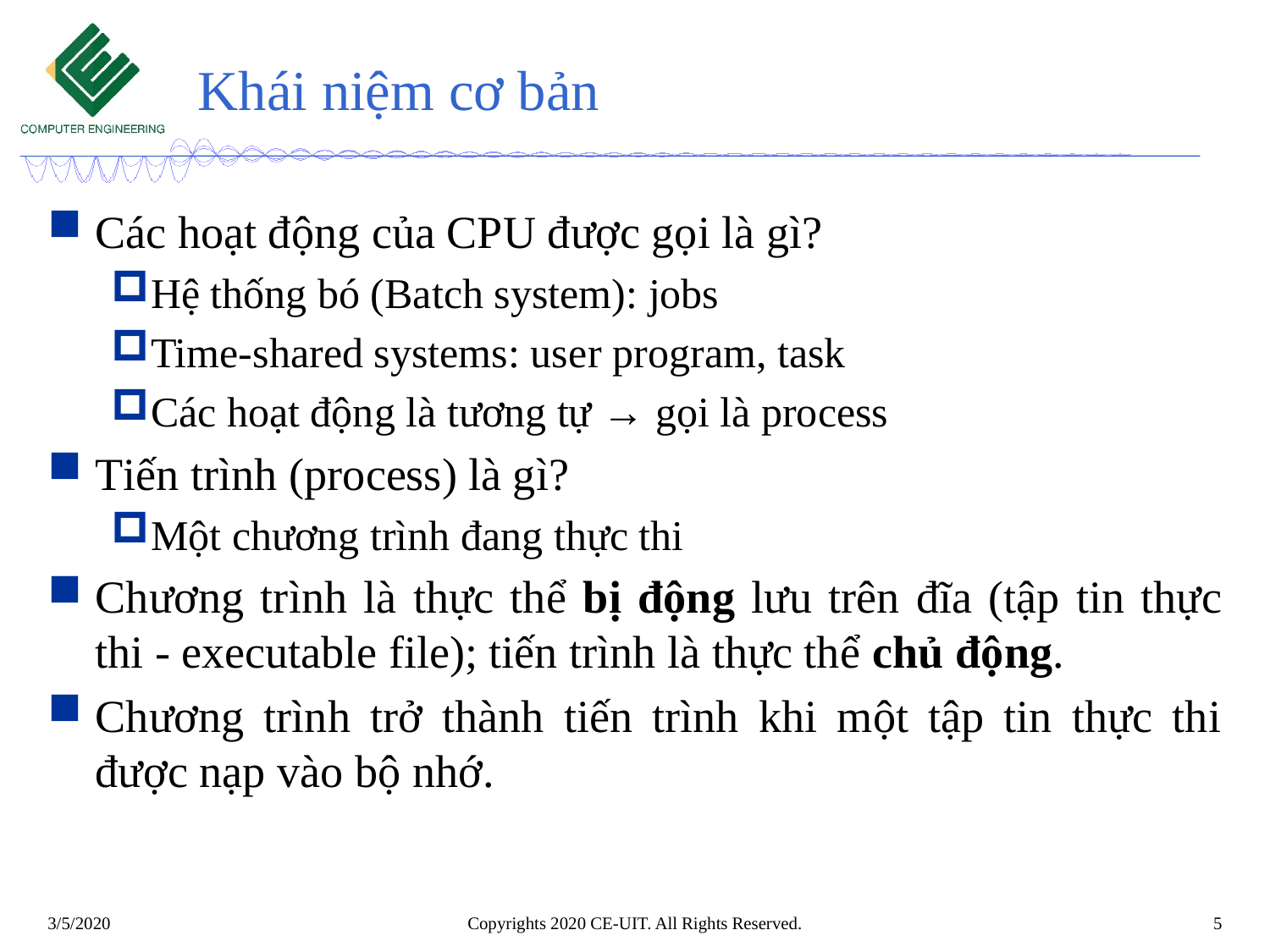

# Khái niệm cơ bản
Các hoạt động của CPU được gọi là gì?
Hệ thống bó (Batch system): jobs
Time-shared systems: user program, task
Các hoạt động là tương tự → gọi là process
Tiến trình (process) là gì?
Một chương trình đang thực thi
Chương trình là thực thể bị động lưu trên đĩa (tập tin thực thi - executable file); tiến trình là thực thể chủ động.
Chương trình trở thành tiến trình khi một tập tin thực thi được nạp vào bộ nhớ.
Copyrights 2020 CE-UIT. All Rights Reserved.
5
3/5/2020